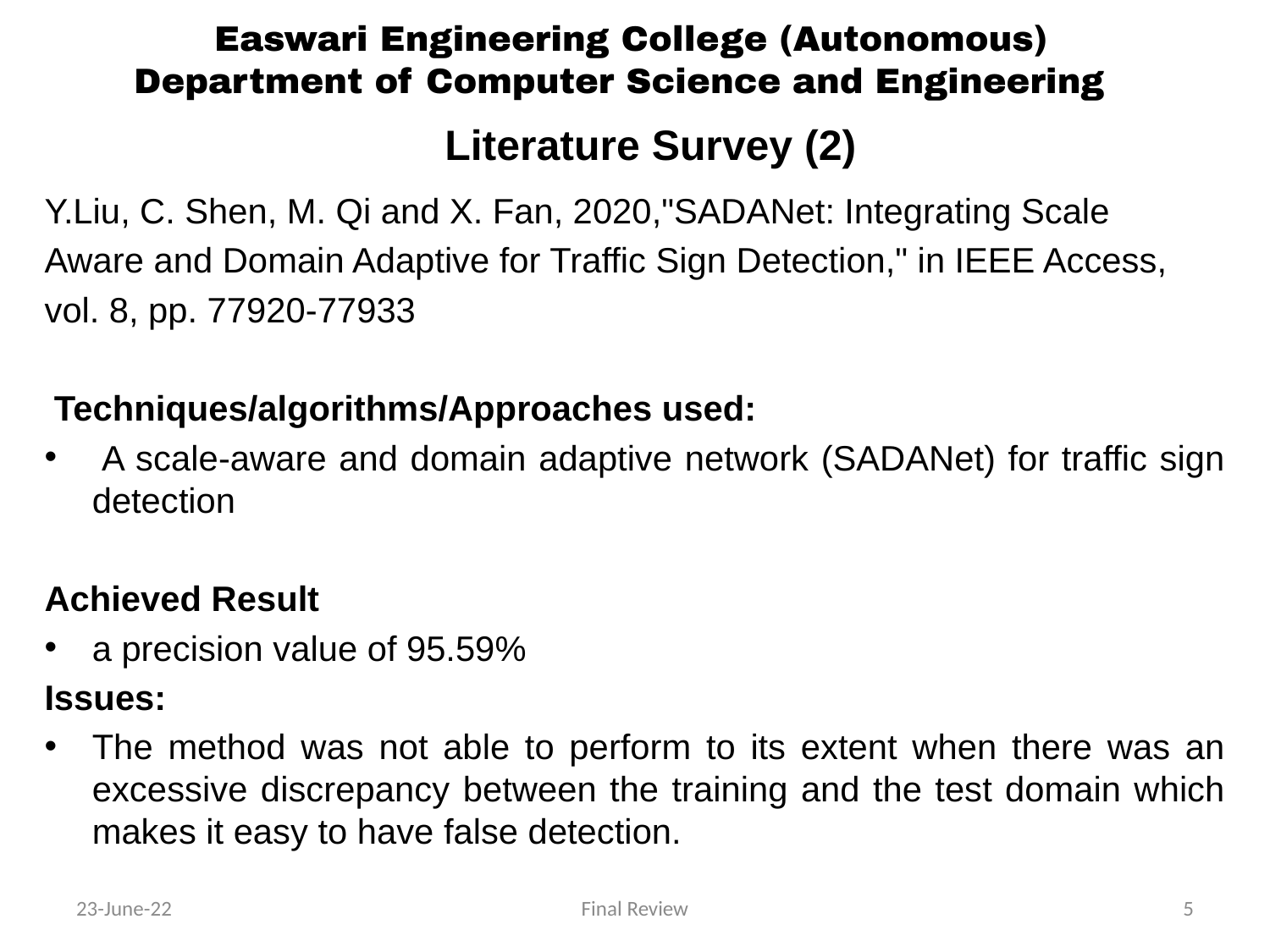

Easwari Engineering College (Autonomous)
Department of Computer Science and Engineering
# Literature Survey (2)
Y.Liu, C. Shen, M. Qi and X. Fan, 2020,"SADANet: Integrating Scale
Aware and Domain Adaptive for Traffic Sign Detection," in IEEE Access,
vol. 8, pp. 77920-77933

 Techniques/algorithms/Approaches used:
 A scale-aware and domain adaptive network (SADANet) for traffic sign detection

Achieved Result
a precision value of 95.59%
Issues:
The method was not able to perform to its extent when there was an excessive discrepancy between the training and the test domain which makes it easy to have false detection.

23-June-22
Final Review
5
5